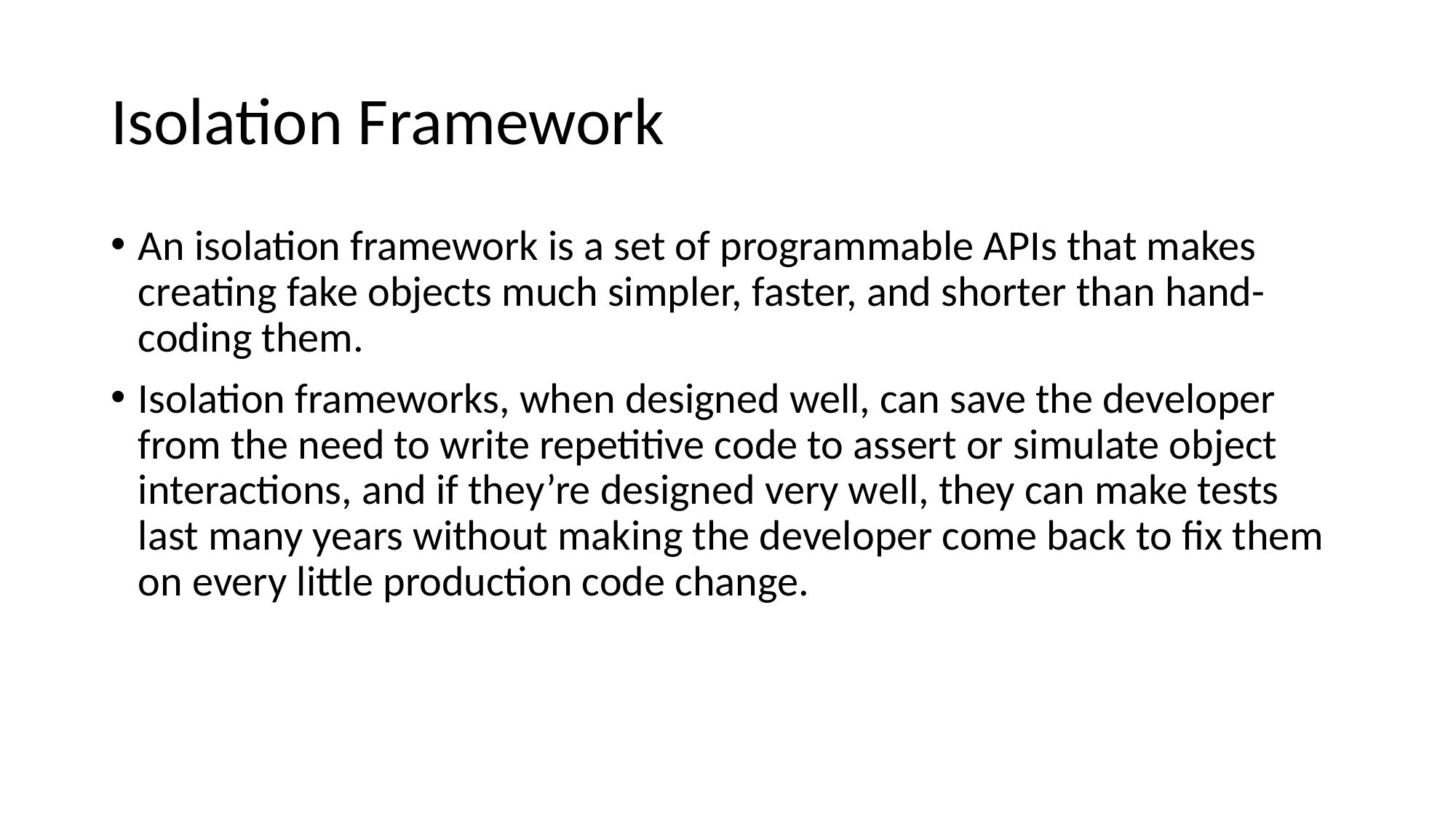

# Isolation Framework
An isolation framework is a set of programmable APIs that makes creating fake objects much simpler, faster, and shorter than hand-coding them.
Isolation frameworks, when designed well, can save the developer from the need to write repetitive code to assert or simulate object interactions, and if they’re designed very well, they can make tests last many years without making the developer come back to fix them on every little production code change.